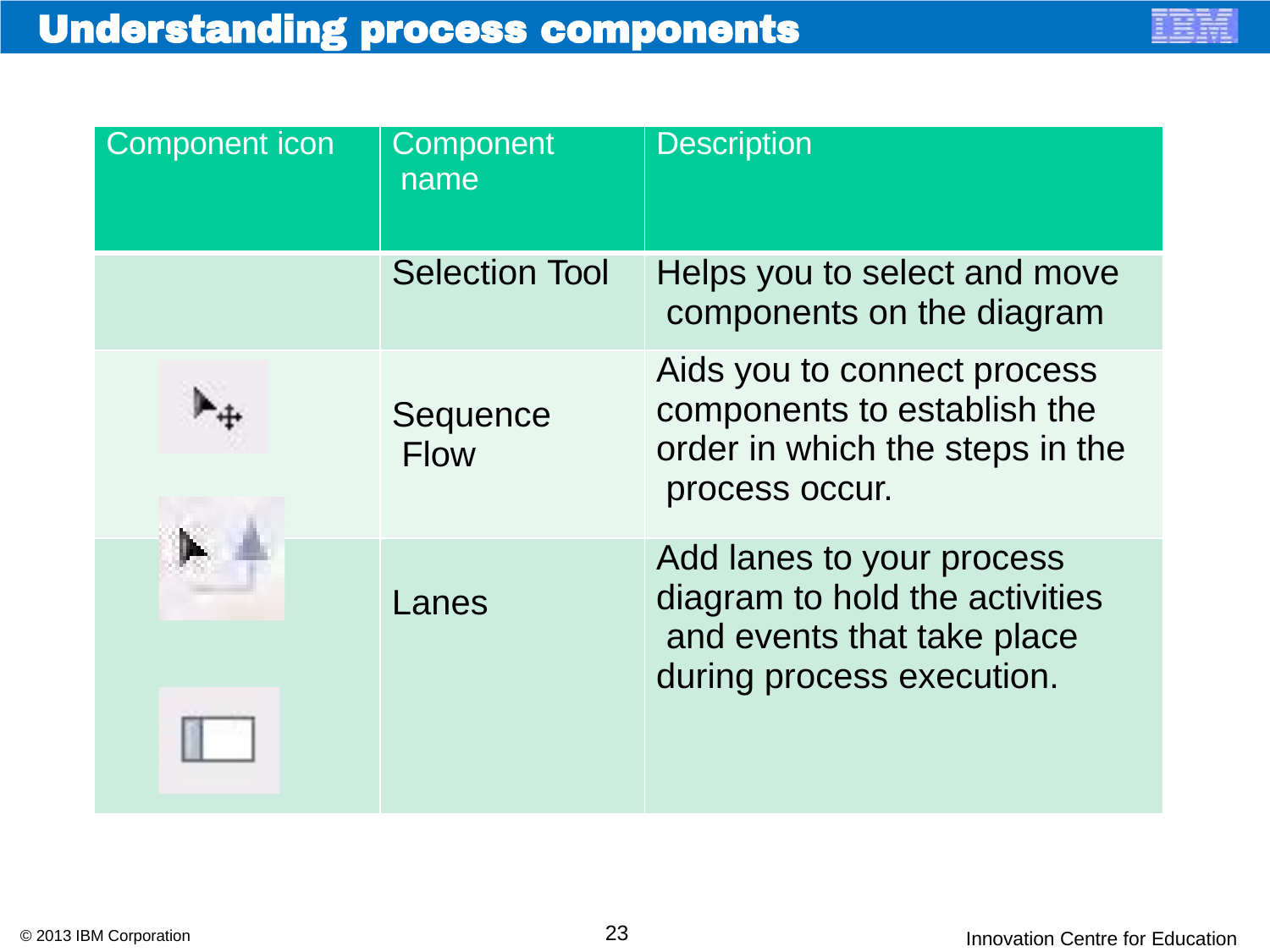

# Understanding process components
| Component icon | Component name | Description |
| --- | --- | --- |
|  | Selection Tool | Helps you to select and move components on the diagram |
|  | Sequence Flow | Aids you to connect process components to establish the order in which the steps in the process occur. |
|  | Lanes | Add lanes to your process diagram to hold the activities and events that take place during process execution. |

23
© 2013 IBM Corporation
Innovation Centre for Education